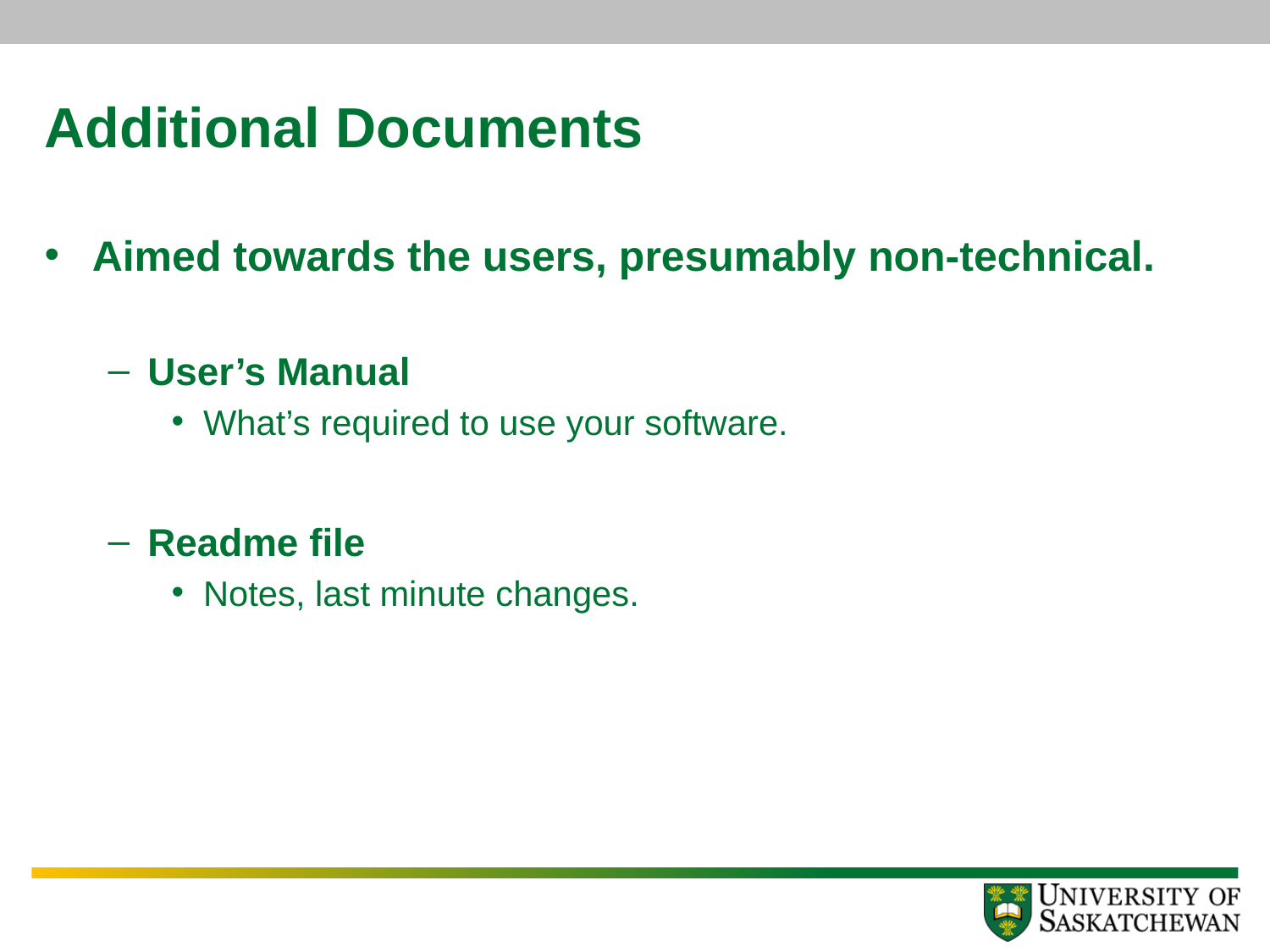

# Additional Documents
Aimed towards the users, presumably non-technical.

User’s Manual
What’s required to use your software.

Readme file
Notes, last minute changes.